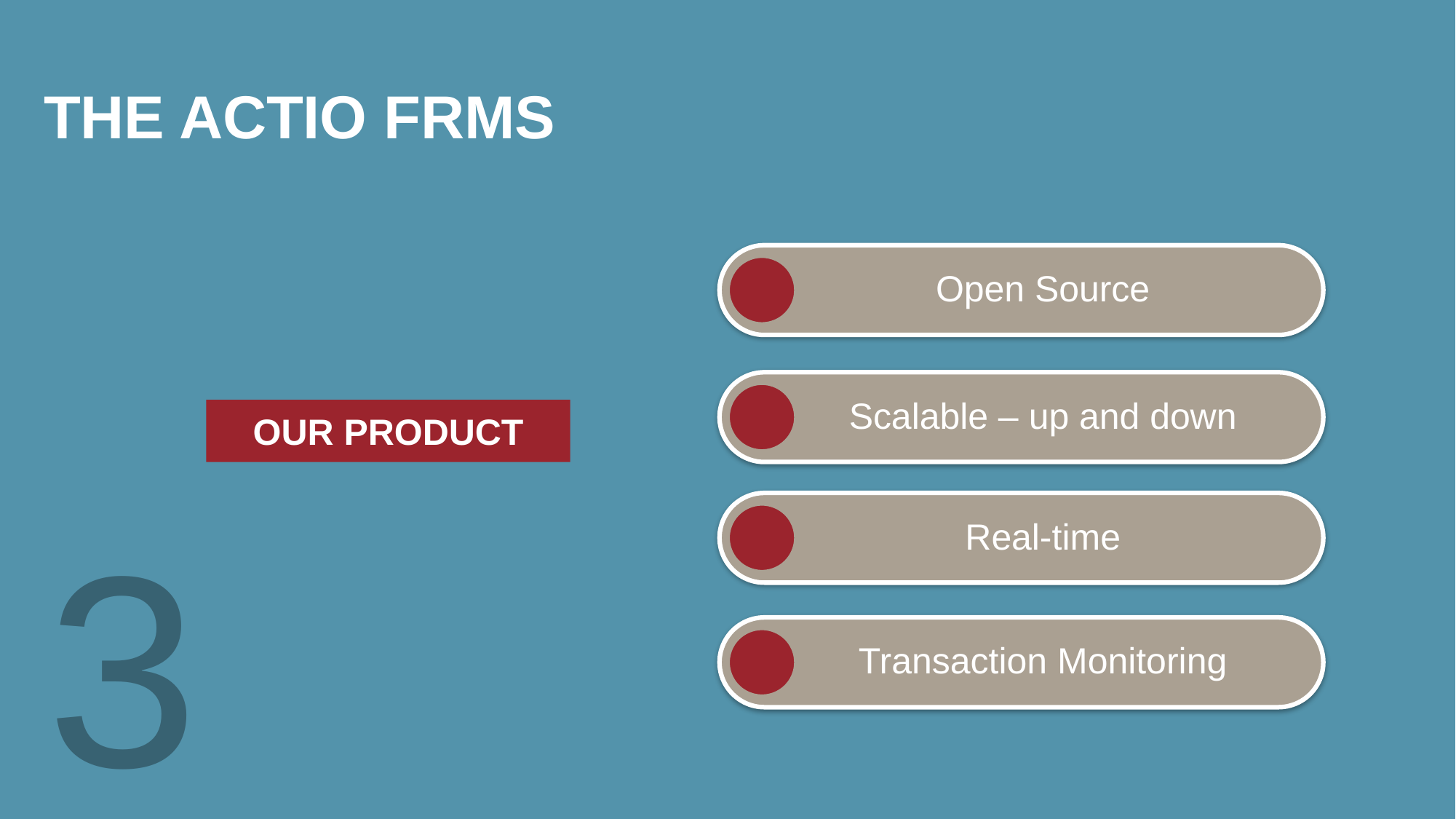

The ACTIO FRMS
Open Source

Scalable – up and down

OUR PRODUCT
Real-time
3

Transaction Monitoring